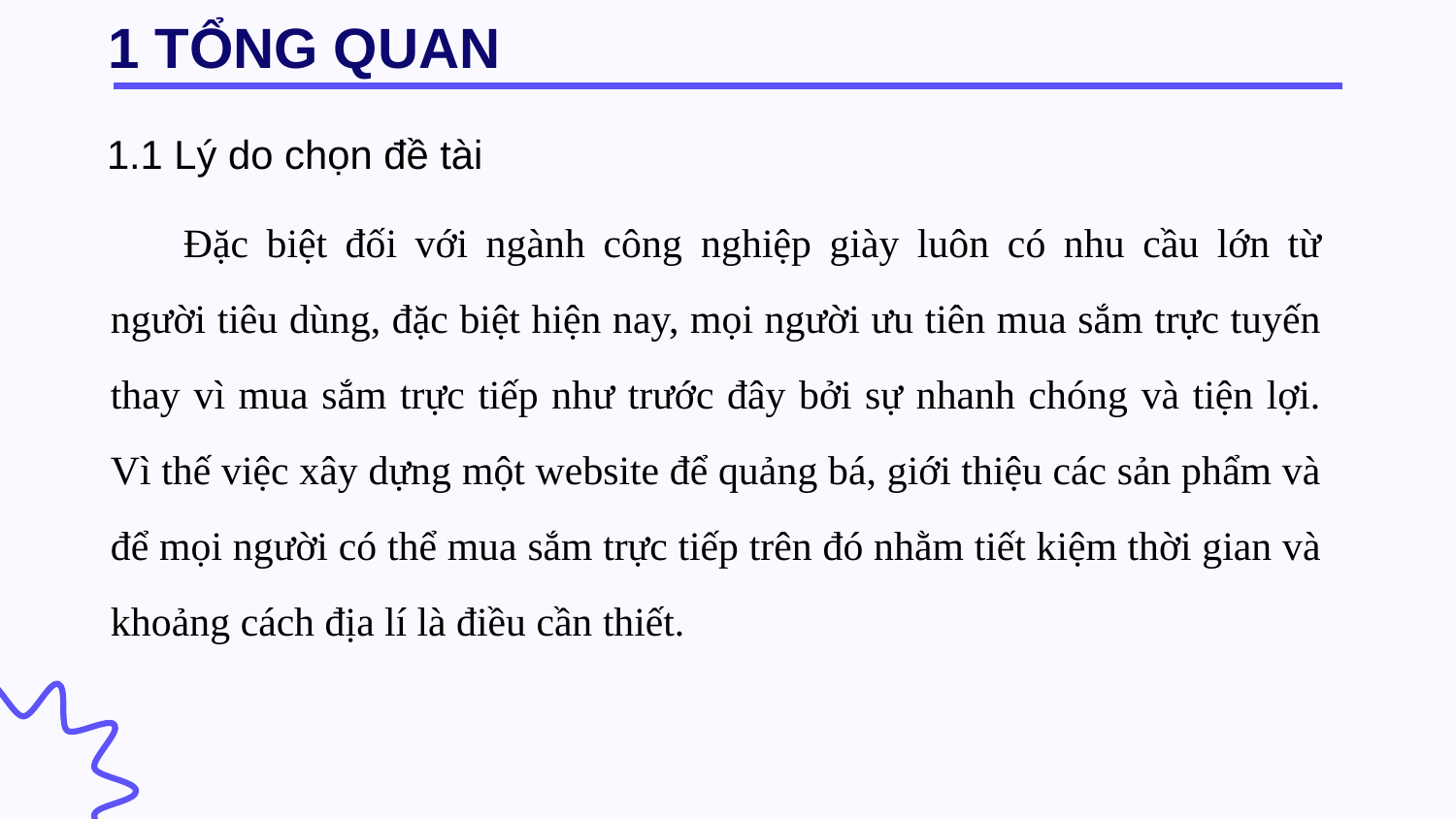

# 1 TỔNG QUAN
1.1 Lý do chọn đề tài
Đặc biệt đối với ngành công nghiệp giày luôn có nhu cầu lớn từ người tiêu dùng, đặc biệt hiện nay, mọi người ưu tiên mua sắm trực tuyến thay vì mua sắm trực tiếp như trước đây bởi sự nhanh chóng và tiện lợi. Vì thế việc xây dựng một website để quảng bá, giới thiệu các sản phẩm và để mọi người có thể mua sắm trực tiếp trên đó nhằm tiết kiệm thời gian và khoảng cách địa lí là điều cần thiết.